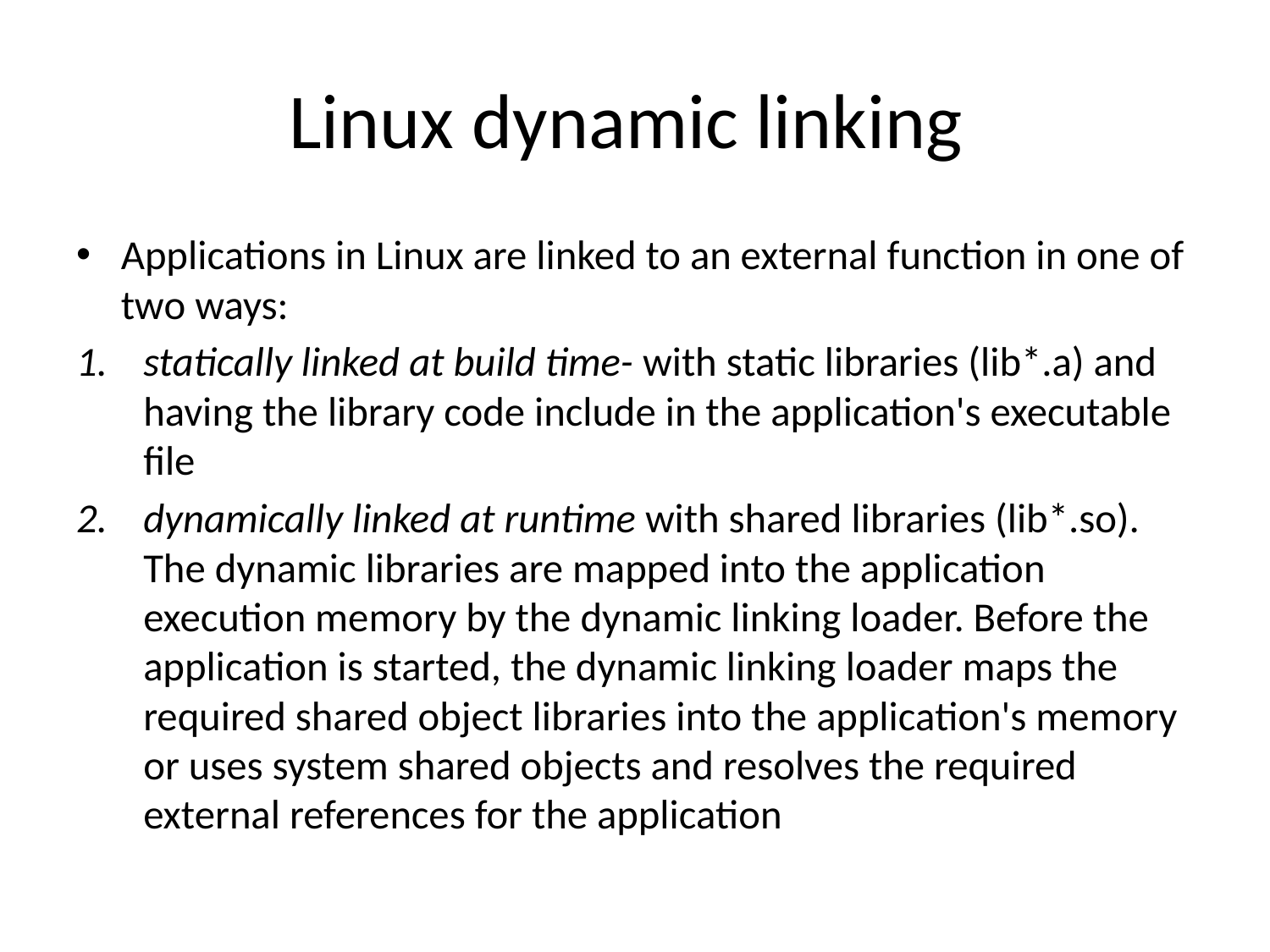

# Linux dynamic linking
Applications in Linux are linked to an external function in one of two ways:
statically linked at build time- with static libraries (lib*.a) and having the library code include in the application's executable file
dynamically linked at runtime with shared libraries (lib*.so). The dynamic libraries are mapped into the application execution memory by the dynamic linking loader. Before the application is started, the dynamic linking loader maps the required shared object libraries into the application's memory or uses system shared objects and resolves the required external references for the application